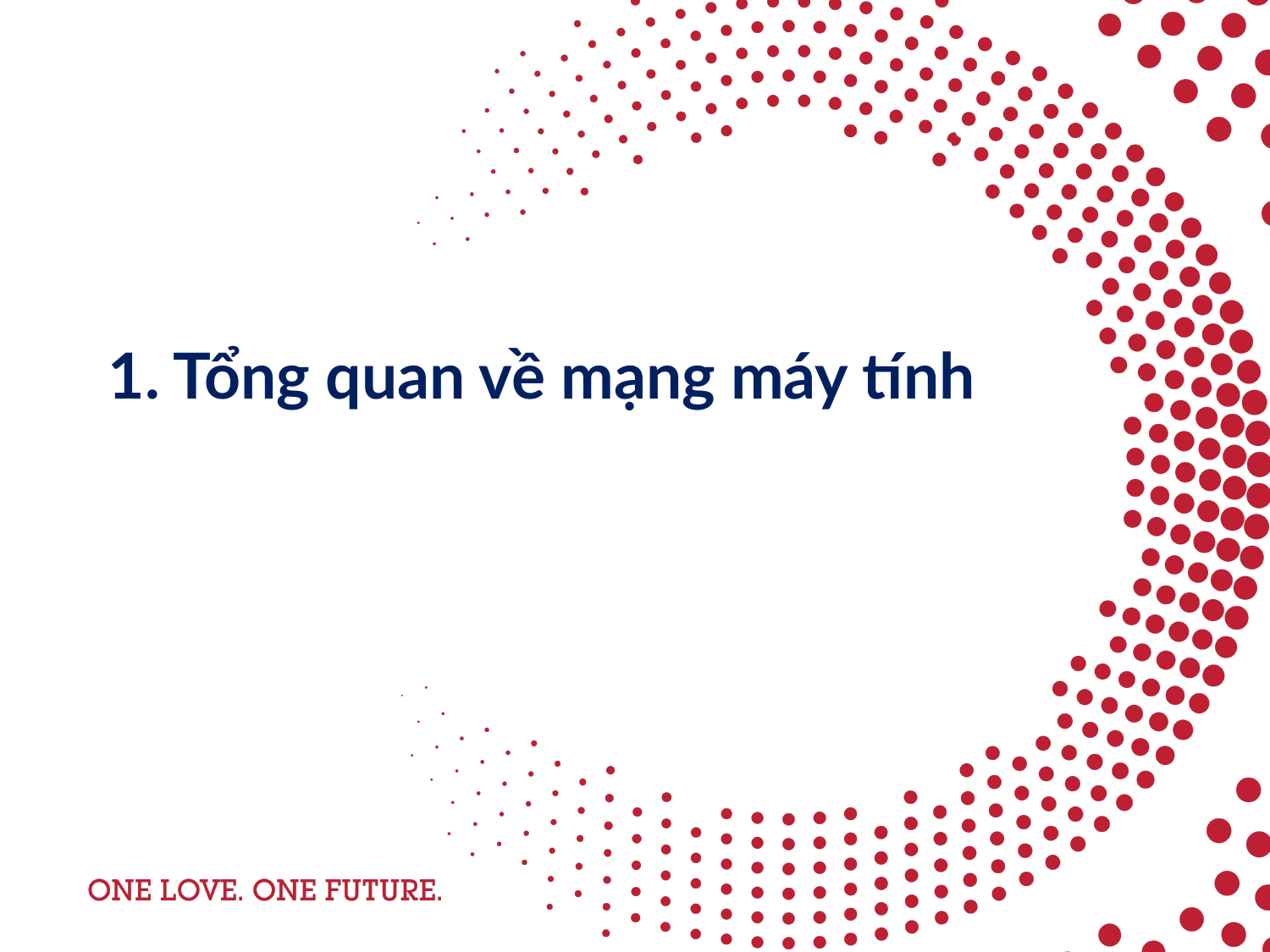

# 1. Tổng quan về mạng máy tính